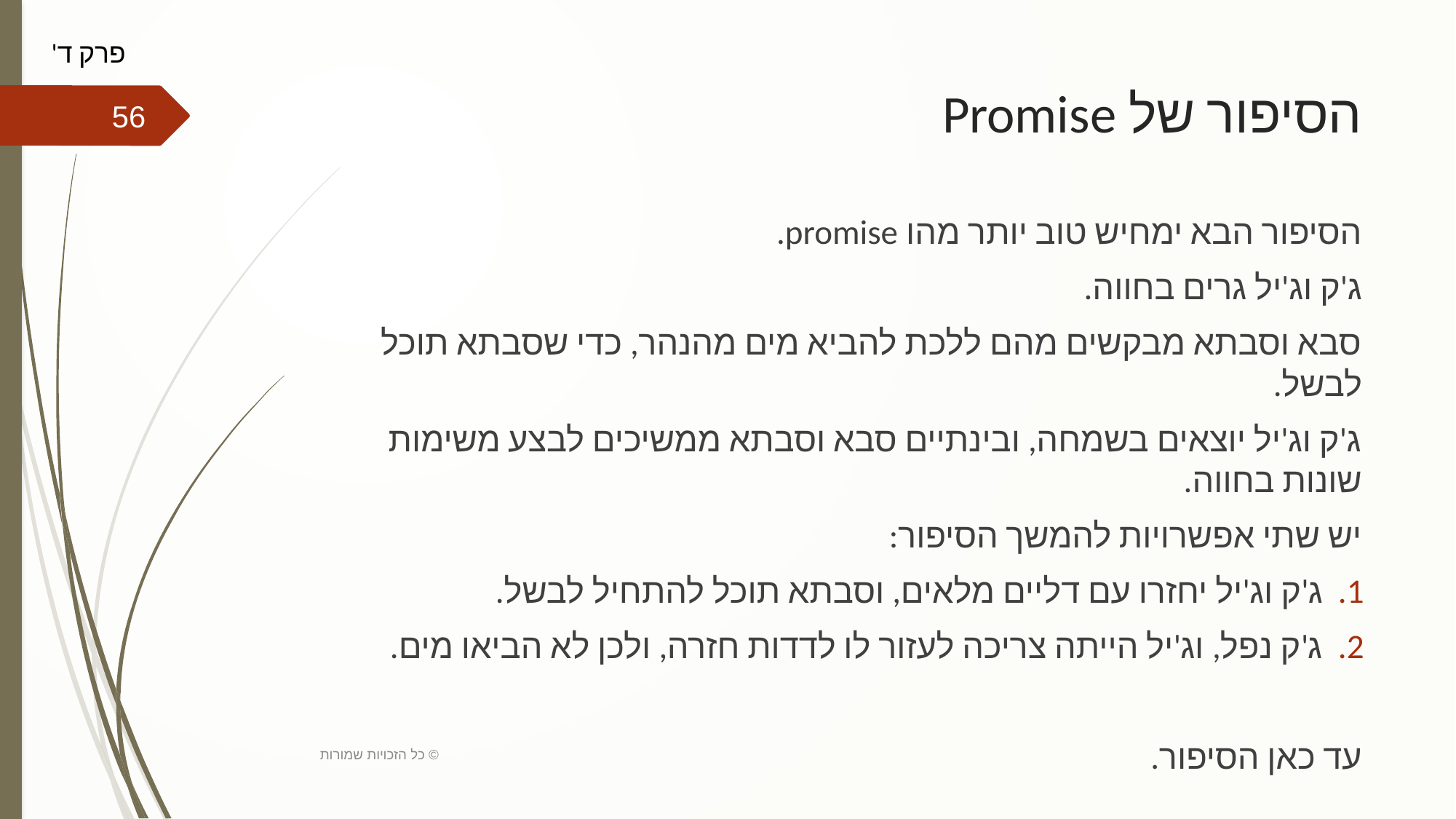

פרק ד'
# הסיפור של Promise
56

הסיפור הבא ימחיש טוב יותר מהו promise.
ג'ק וג'יל גרים בחווה.
סבא וסבתא מבקשים מהם ללכת להביא מים מהנהר, כדי שסבתא תוכל לבשל.
ג'ק וג'יל יוצאים בשמחה, ובינתיים סבא וסבתא ממשיכים לבצע משימות שונות בחווה.
יש שתי אפשרויות להמשך הסיפור:
ג'ק וג'יל יחזרו עם דליים מלאים, וסבתא תוכל להתחיל לבשל.
ג'ק נפל, וג'יל הייתה צריכה לעזור לו לדדות חזרה, ולכן לא הביאו מים.

עד כאן הסיפור.

כל הזכויות שמורות ©